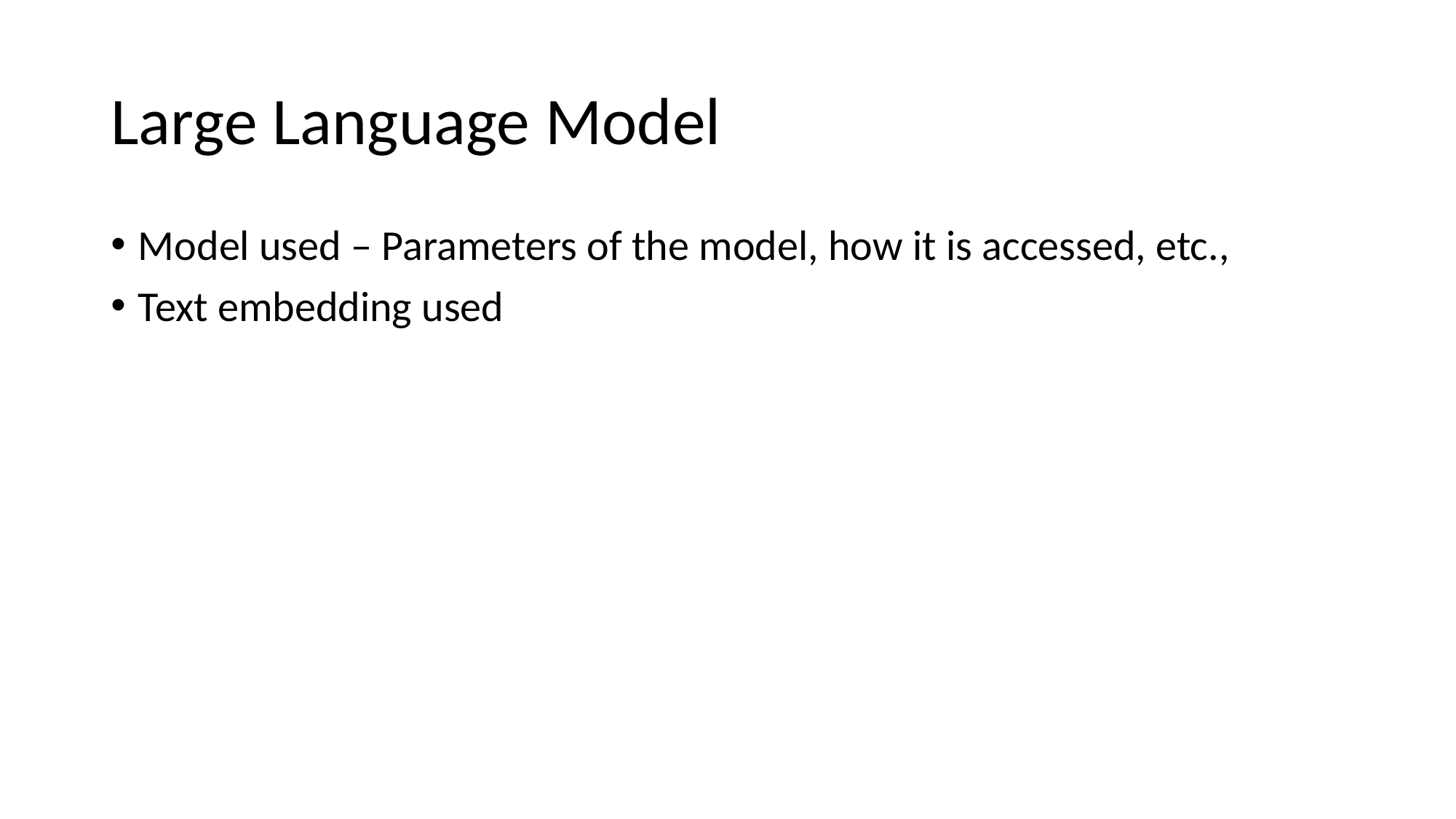

# Large Language Model
Model used – Parameters of the model, how it is accessed, etc.,
Text embedding used